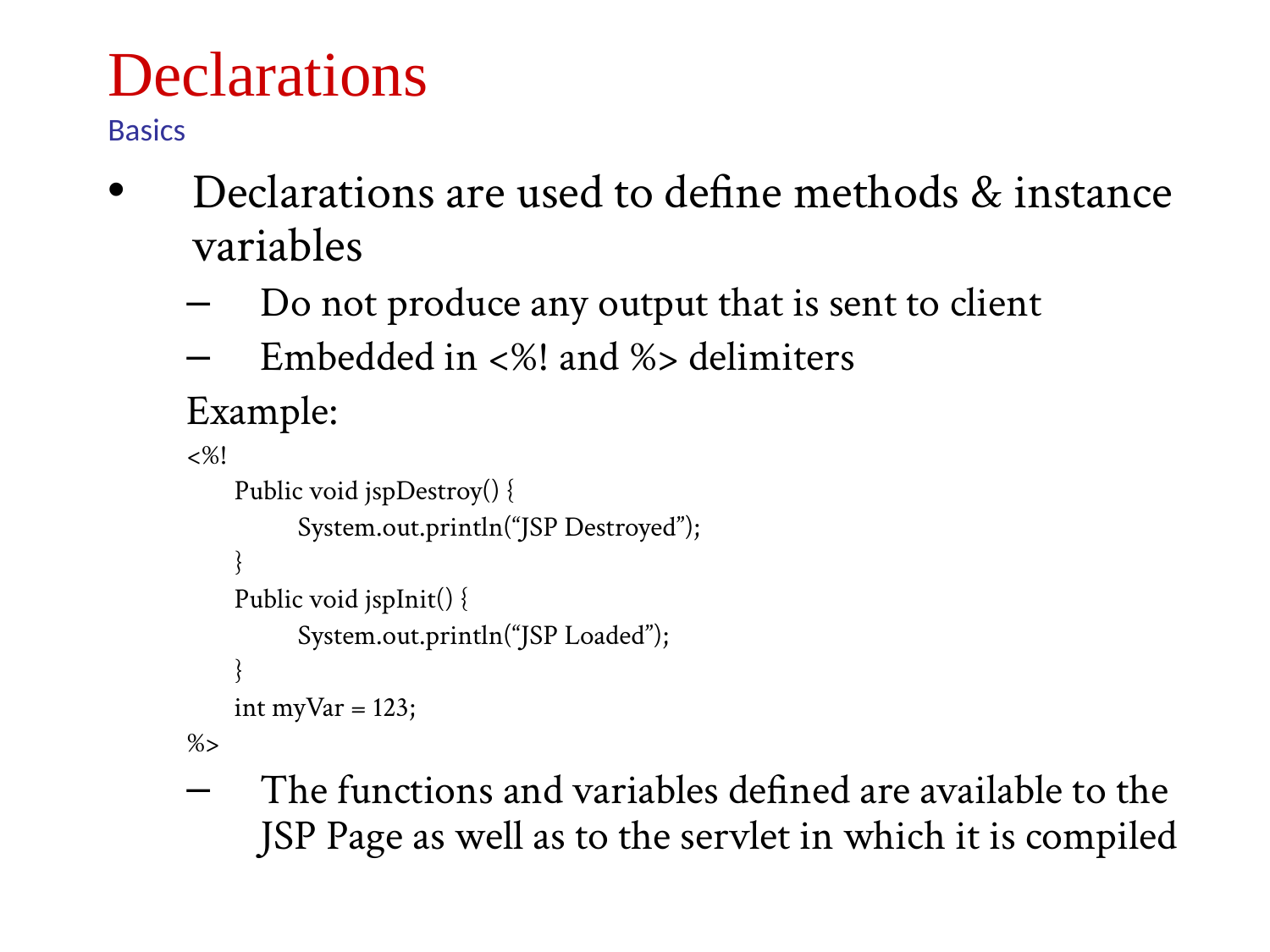

Declarations
Basics
Declarations are used to define methods & instance variables
Do not produce any output that is sent to client
Embedded in <%! and %> delimiters
Example:
<%!
Public void jspDestroy() {
	System.out.println(“JSP Destroyed”);
}
Public void jspInit() {
	System.out.println(“JSP Loaded”);
}
int myVar = 123;
%>
The functions and variables defined are available to the JSP Page as well as to the servlet in which it is compiled